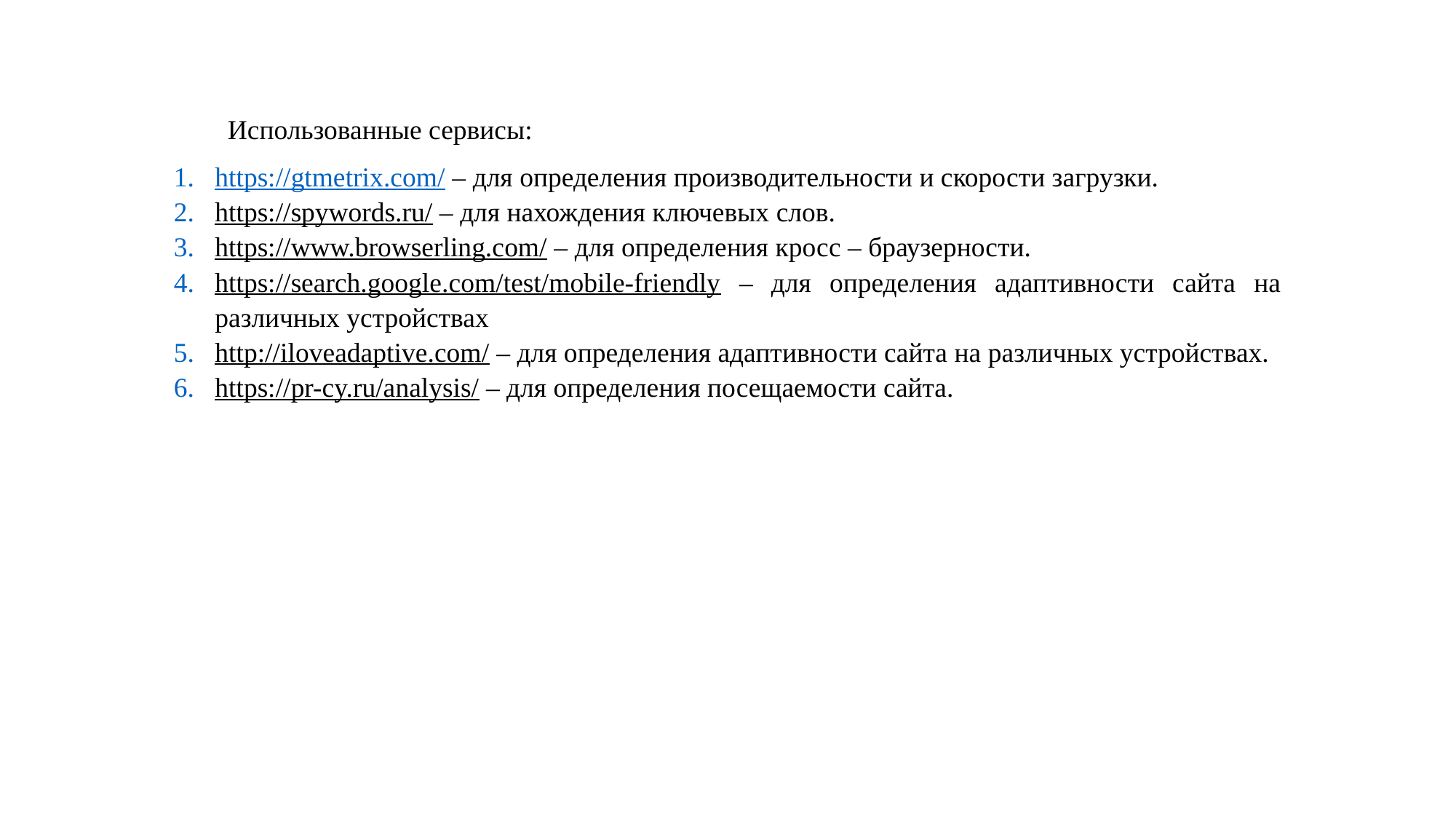

Использованные сервисы:
https://gtmetrix.com/ – для определения производительности и скорости загрузки.
https://spywords.ru/ – для нахождения ключевых слов.
https://www.browserling.com/ – для определения кросс – браузерности.
https://search.google.com/test/mobile-friendly – для определения адаптивности сайта на различных устройствах
http://iloveadaptive.com/ – для определения адаптивности сайта на различных устройствах.
https://pr-cy.ru/analysis/ – для определения посещаемости сайта.